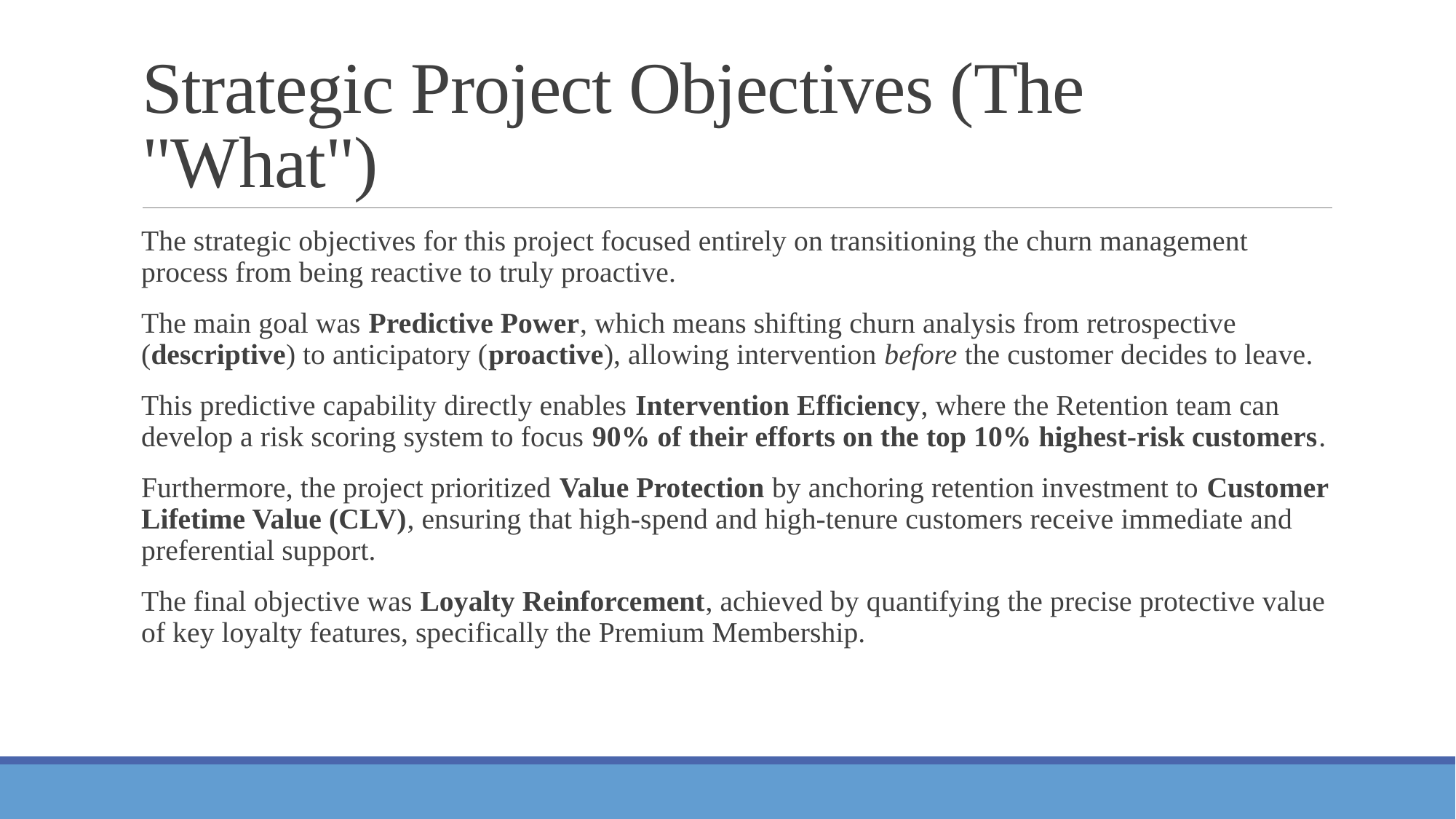

# Strategic Project Objectives (The "What")
The strategic objectives for this project focused entirely on transitioning the churn management process from being reactive to truly proactive.
The main goal was Predictive Power, which means shifting churn analysis from retrospective (descriptive) to anticipatory (proactive), allowing intervention before the customer decides to leave.
This predictive capability directly enables Intervention Efficiency, where the Retention team can develop a risk scoring system to focus 90% of their efforts on the top 10% highest-risk customers.
Furthermore, the project prioritized Value Protection by anchoring retention investment to Customer Lifetime Value (CLV), ensuring that high-spend and high-tenure customers receive immediate and preferential support.
The final objective was Loyalty Reinforcement, achieved by quantifying the precise protective value of key loyalty features, specifically the Premium Membership.